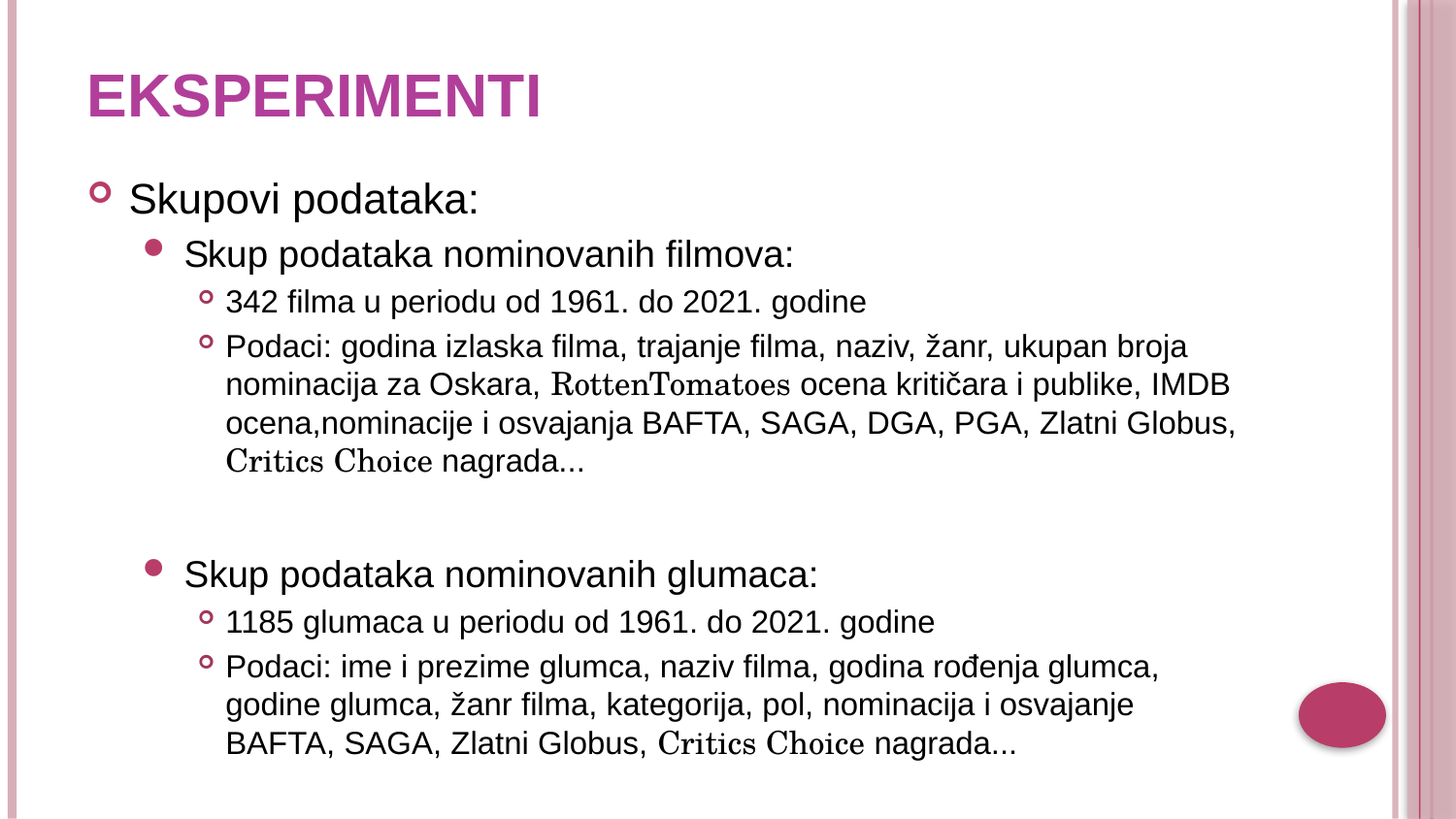

# Eksperimenti
Skupovi podataka:
Skup podataka nominovanih filmova:
342 filma u periodu od 1961. do 2021. godine
Podaci: godina izlaska filma, trajanje filma, naziv, žanr, ukupan broja nominacija za Oskara, RottenTomatoes ocena kritičara i publike, IMDB ocena,nominacije i osvajanja BAFTA, SAGA, DGA, PGA, Zlatni Globus, Critics Choice nagrada...

Skup podataka nominovanih glumaca:
1185 glumaca u periodu od 1961. do 2021. godine
Podaci: ime i prezime glumca, naziv filma, godina rođenja glumca, godine glumca, žanr filma, kategorija, pol, nominacija i osvajanje BAFTA, SAGA, Zlatni Globus, Critics Choice nagrada...